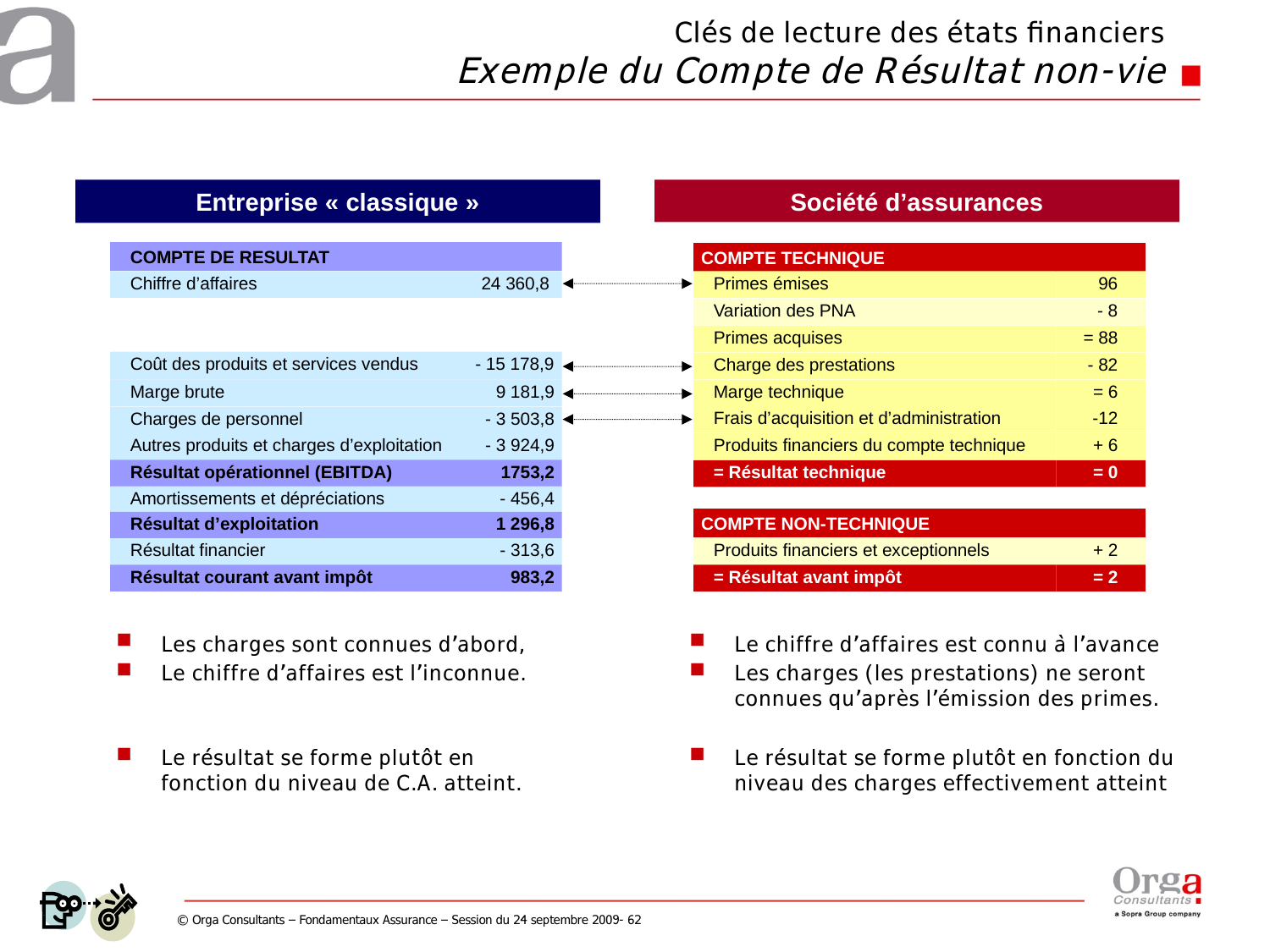

# Clés de lecture des états financiers Exemple du Compte de Résultat non-vie
Entreprise « classique »
Société d’assurances
COMPTE DE RESULTAT
COMPTE TECHNIQUE
Chiffre d’affaires
24 360,8
Primes émises
96

Variation des PNA
- 8
Primes acquises
= 88
Coût des produits et services vendus
- 15 178,9
Charge des prestations
 - 82

Marge brute
9 181,9
Marge technique
= 6

Frais d’acquisition et d’administration
 -12
Charges de personnel
- 3 503,8

Produits financiers du compte technique
+ 6
Autres produits et charges d’exploitation
- 3 924,9
Résultat opérationnel (EBITDA)
1753,2
= Résultat technique
= 0
Amortissements et dépréciations
- 456,4
COMPTE NON-TECHNIQUE
Résultat d’exploitation
1 296,8
Produits financiers et exceptionnels
+ 2
Résultat financier
- 313,6
Résultat courant avant impôt
983,2
= Résultat avant impôt
= 2
Les charges sont connues d’abord,
Le chiffre d’affaires est l’inconnue.

Le résultat se forme plutôt en fonction du niveau de C.A. atteint.
Le chiffre d’affaires est connu à l’avance
Les charges (les prestations) ne seront connues qu’après l’émission des primes.

Le résultat se forme plutôt en fonction du niveau des charges effectivement atteint